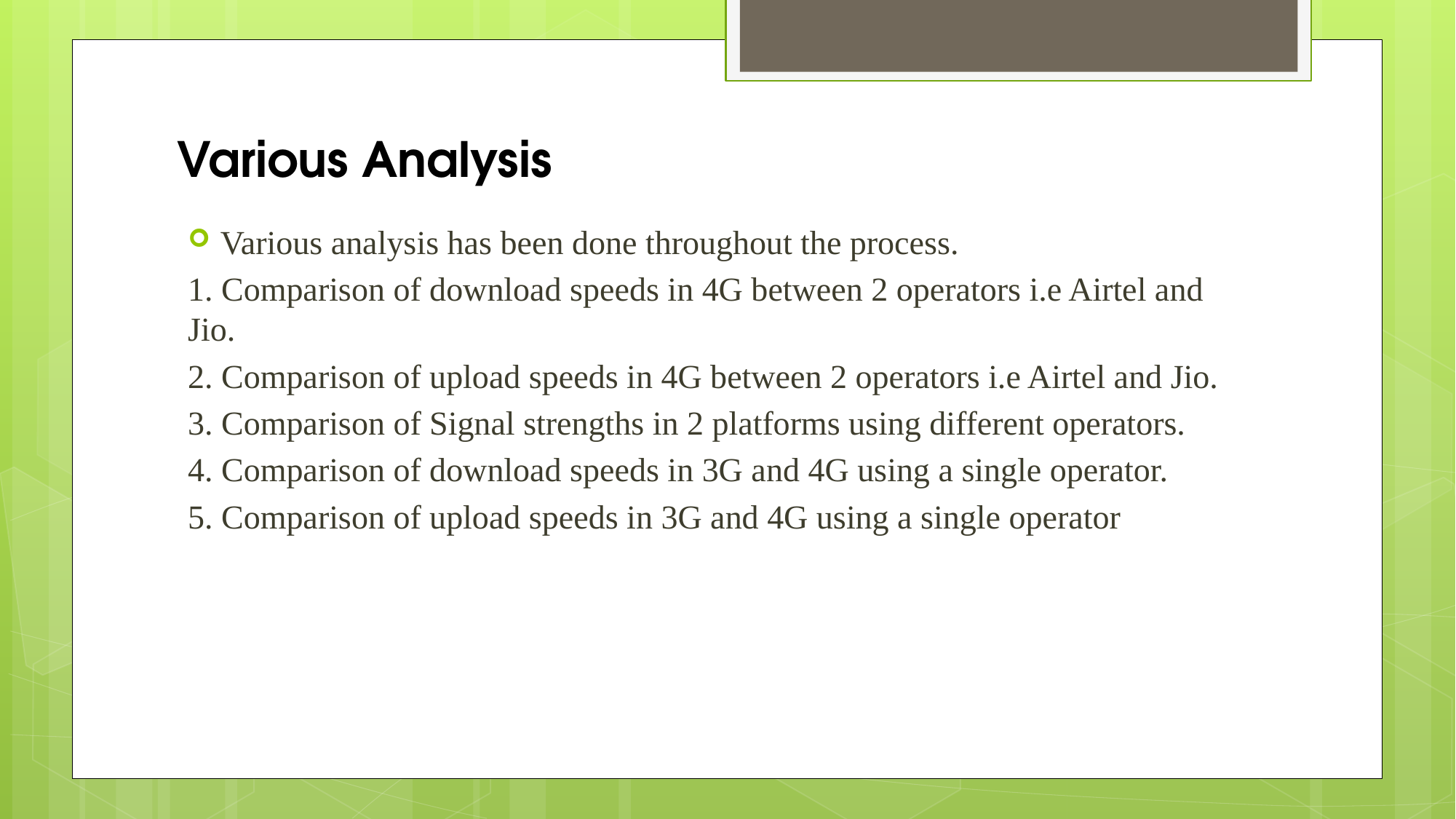

# Various Analysis
Various analysis has been done throughout the process.
1. Comparison of download speeds in 4G between 2 operators i.e Airtel and 	Jio.
2. Comparison of upload speeds in 4G between 2 operators i.e Airtel and Jio.
3. Comparison of Signal strengths in 2 platforms using different operators.
4. Comparison of download speeds in 3G and 4G using a single operator.
5. Comparison of upload speeds in 3G and 4G using a single operator